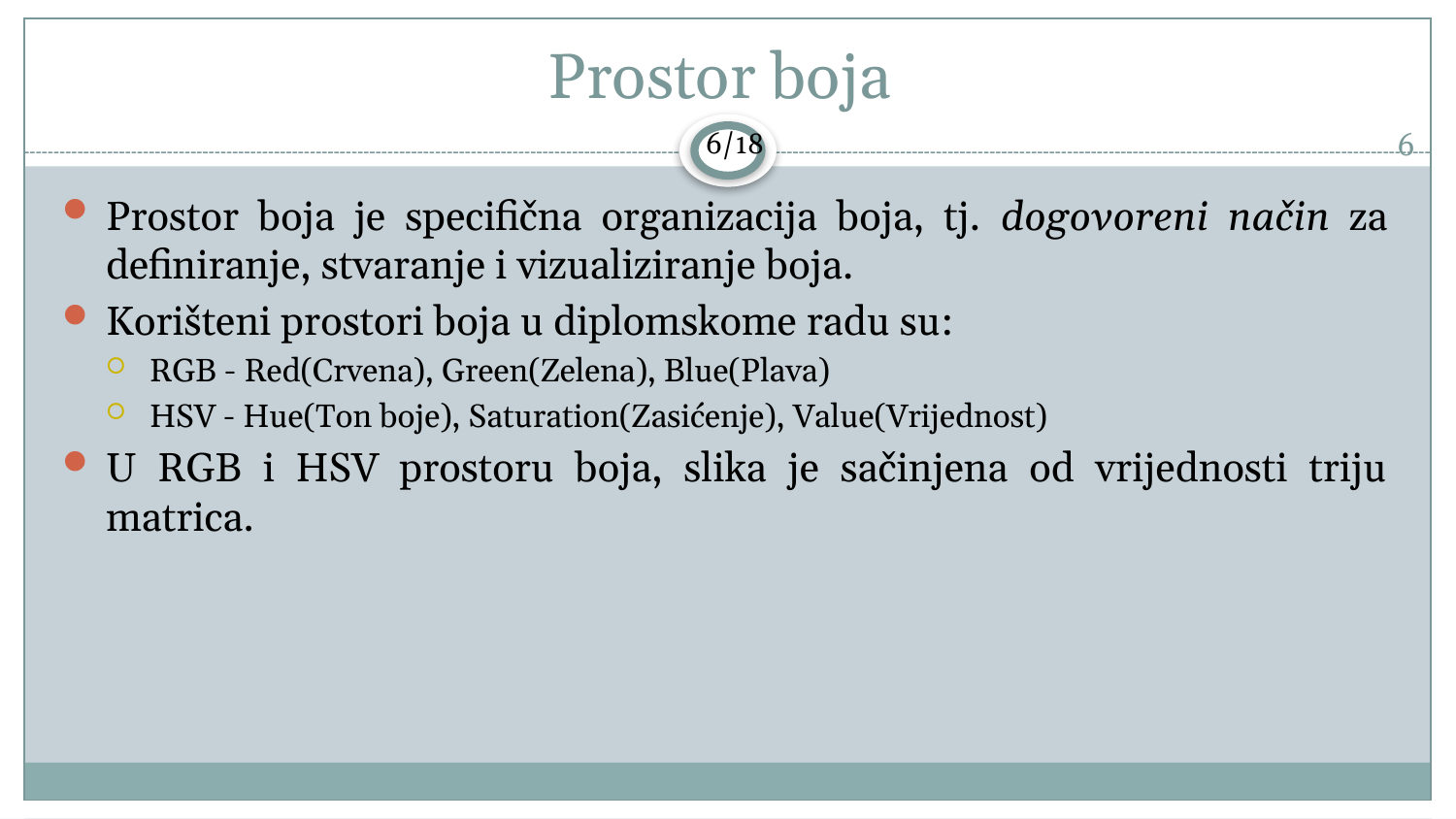

# Prostor boja
6
Prostor boja je specifična organizacija boja, tj. dogovoreni način za definiranje, stvaranje i vizualiziranje boja.
Korišteni prostori boja u diplomskome radu su:
RGB - Red(Crvena), Green(Zelena), Blue(Plava)
HSV - Hue(Ton boje), Saturation(Zasićenje), Value(Vrijednost)
U RGB i HSV prostoru boja, slika je sačinjena od vrijednosti triju matrica.